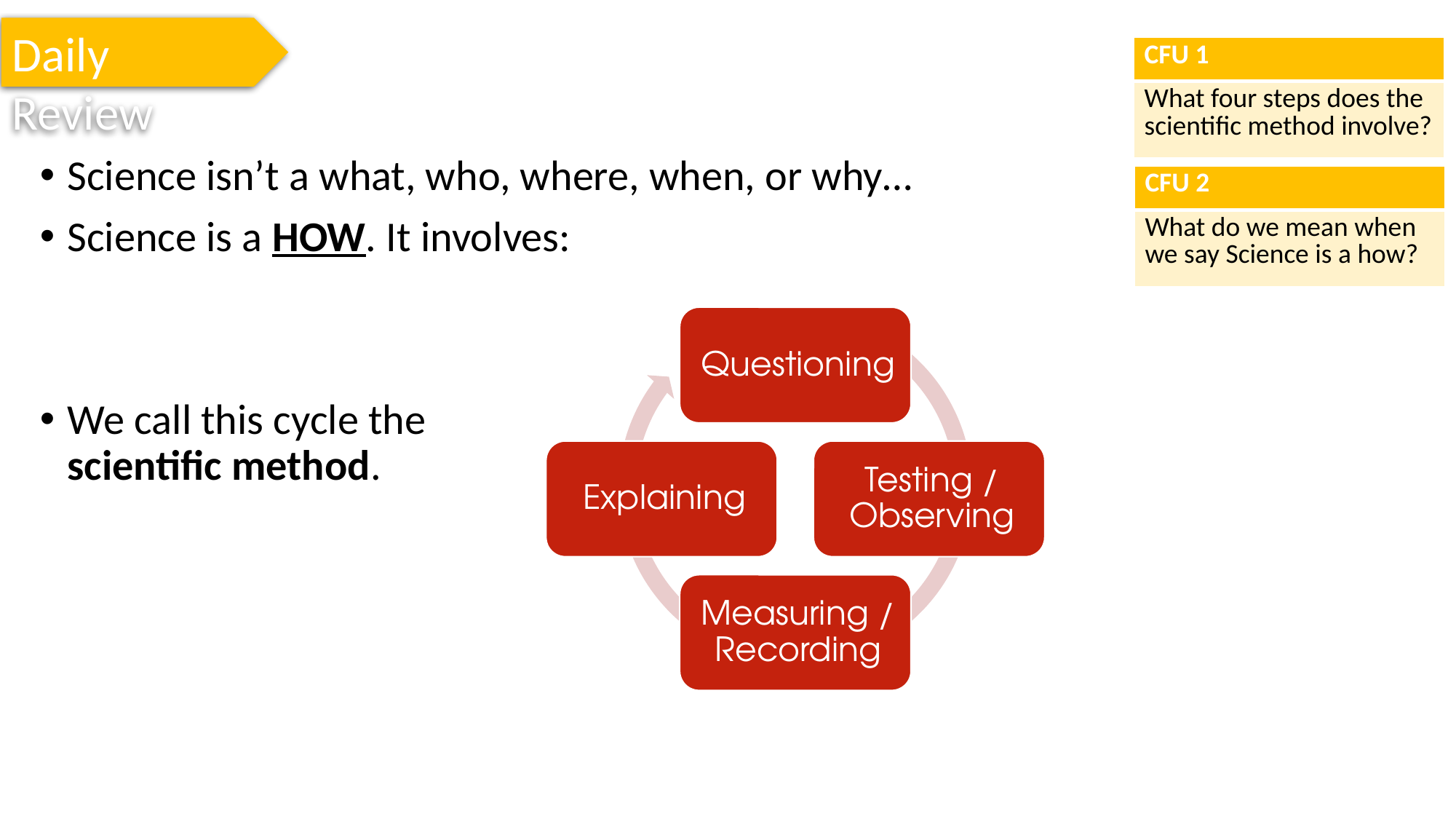

Daily Review
| CFU 1 |
| --- |
| What four steps does the scientific method involve? |
Science isn’t a what, who, where, when, or why…
Science is a HOW. It involves:

We call this cycle the
scientific method.
| CFU 2 |
| --- |
| What do we mean when we say Science is a how? |
Questioning
Testing / Observing
Measuring / Recording
Explaining